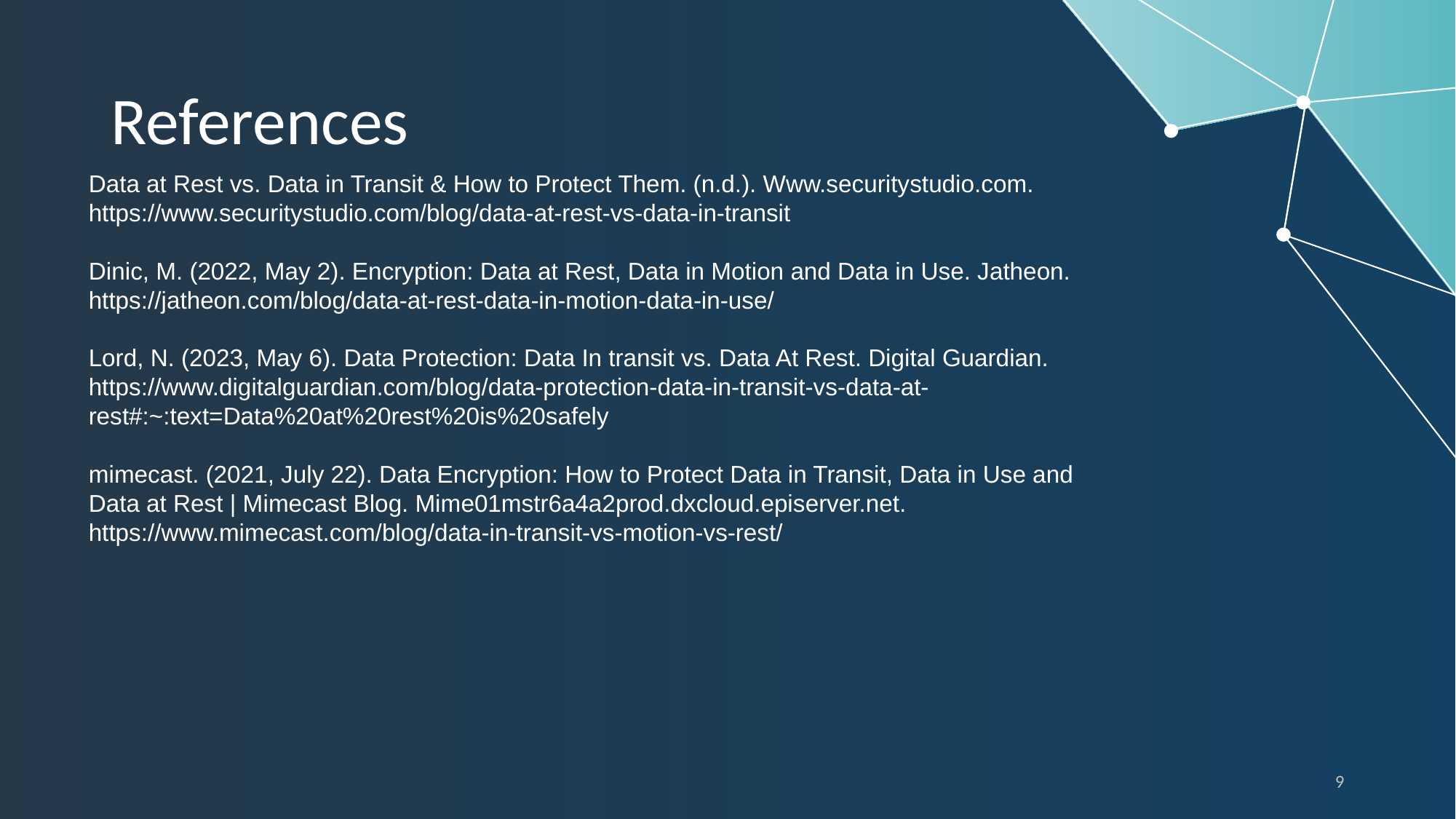

# References
Data at Rest vs. Data in Transit & How to Protect Them. (n.d.). Www.securitystudio.com. https://www.securitystudio.com/blog/data-at-rest-vs-data-in-transit

Dinic, M. (2022, May 2). Encryption: Data at Rest, Data in Motion and Data in Use. Jatheon. https://jatheon.com/blog/data-at-rest-data-in-motion-data-in-use/

Lord, N. (2023, May 6). Data Protection: Data In transit vs. Data At Rest. Digital Guardian. https://www.digitalguardian.com/blog/data-protection-data-in-transit-vs-data-at-rest#:~:text=Data%20at%20rest%20is%20safely

mimecast. (2021, July 22). Data Encryption: How to Protect Data in Transit, Data in Use and Data at Rest | Mimecast Blog. Mime01mstr6a4a2prod.dxcloud.episerver.net. https://www.mimecast.com/blog/data-in-transit-vs-motion-vs-rest/

9